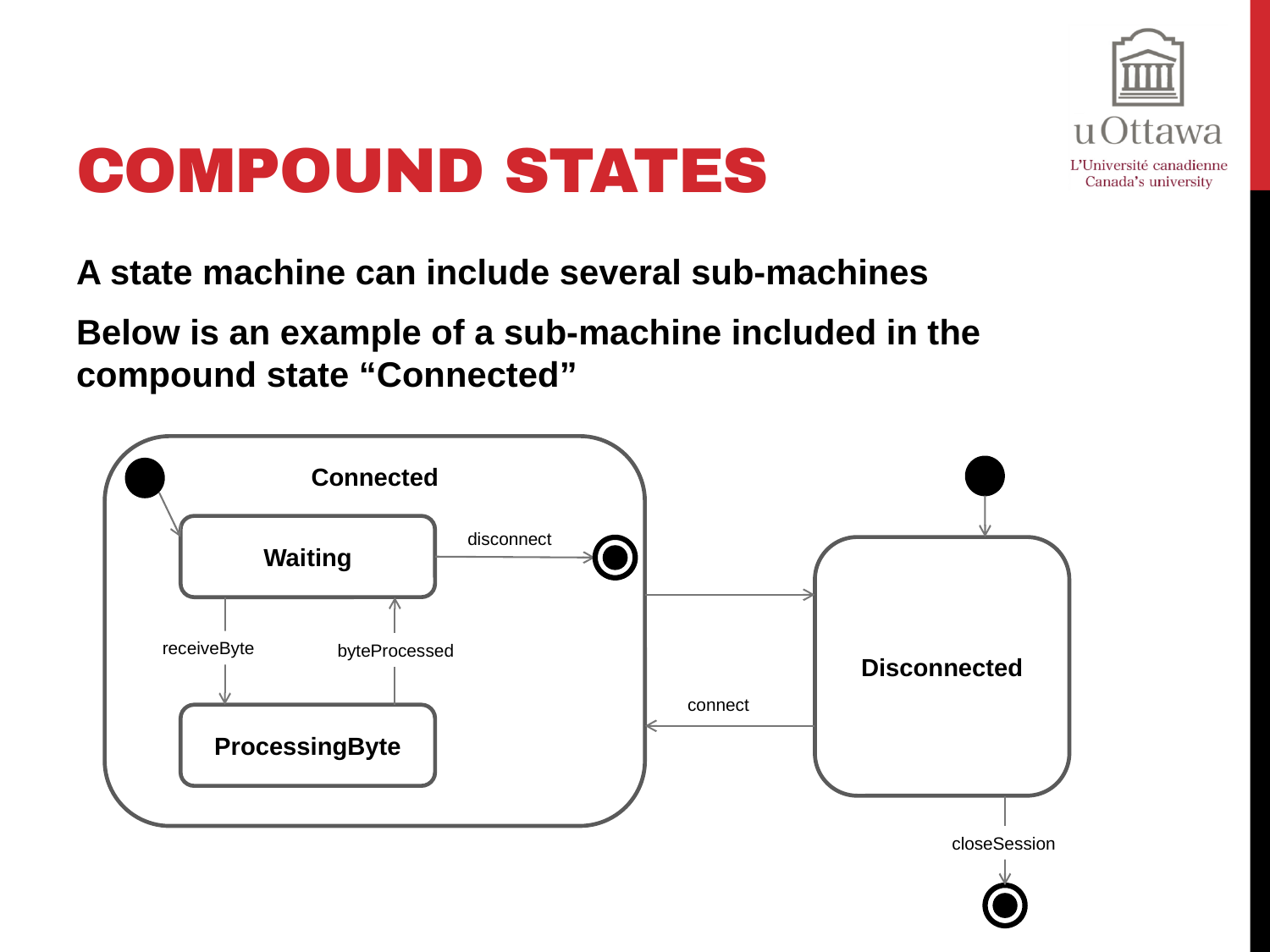

# Compound States
A state machine can include several sub-machines
Below is an example of a sub-machine included in the compound state “Connected”
Connected

Waiting
disconnect
Disconnected

receiveByte
byteProcessed
connect
ProcessingByte
closeSession